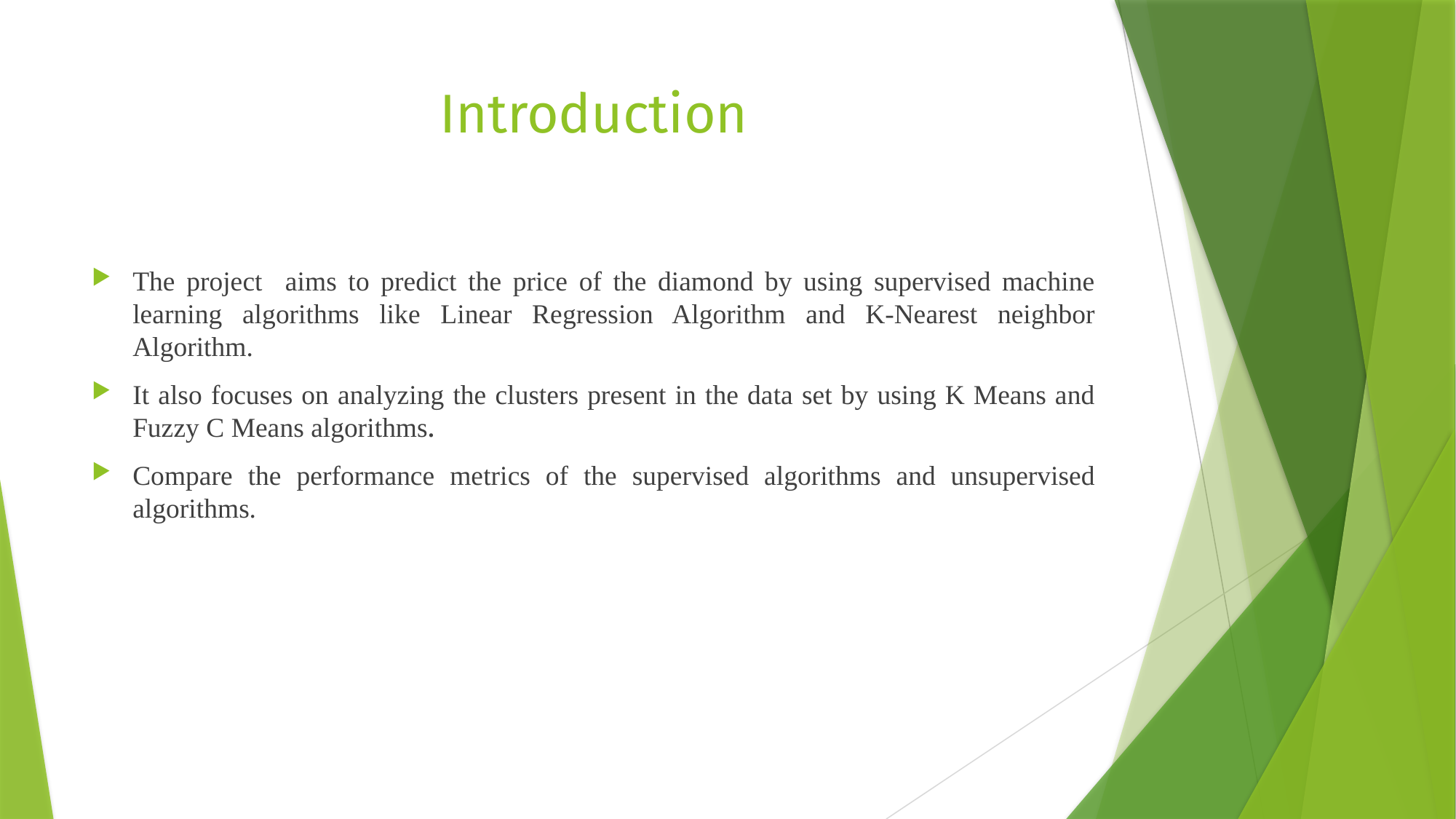

# Introduction
The project  aims to predict the price of the diamond by using supervised machine learning algorithms like Linear Regression Algorithm and K-Nearest neighbor Algorithm.
It also focuses on analyzing the clusters present in the data set by using K Means and Fuzzy C Means algorithms.
Compare the performance metrics of the supervised algorithms and unsupervised algorithms.